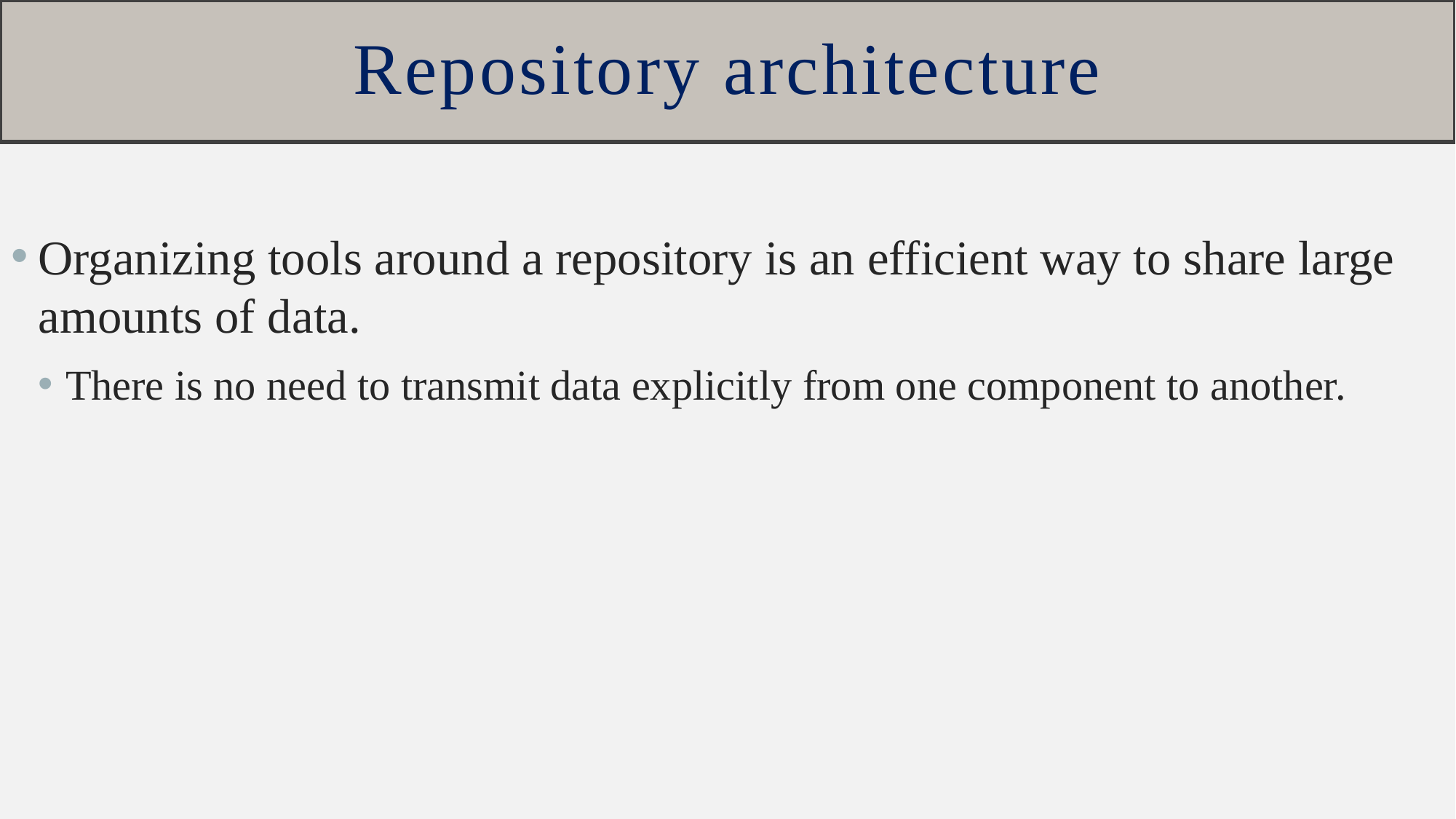

# Repository architecture
Organizing tools around a repository is an efficient way to share large amounts of data.
There is no need to transmit data explicitly from one component to another.